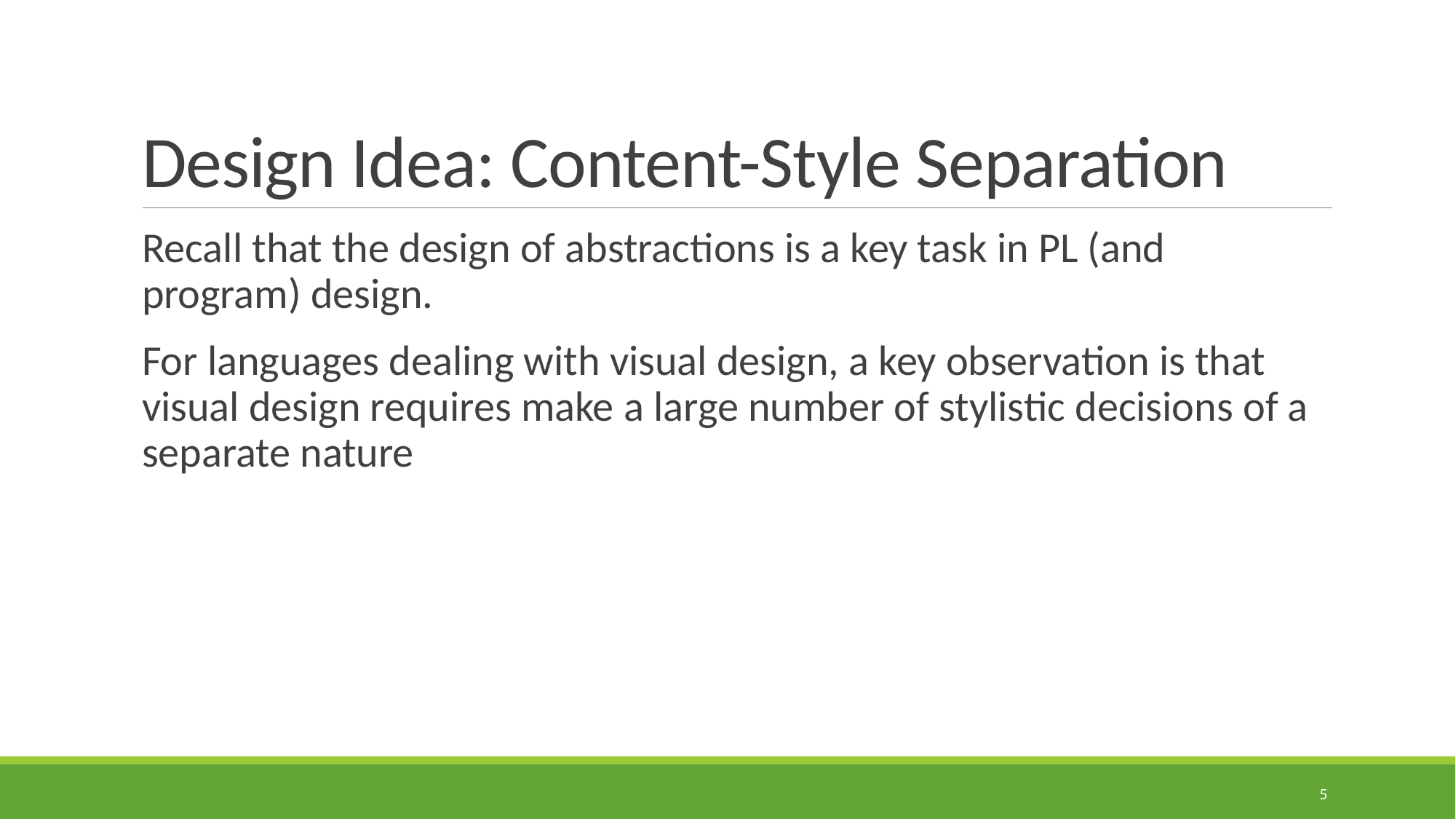

# Design Idea: Content-Style Separation
Recall that the design of abstractions is a key task in PL (and program) design.
For languages dealing with visual design, a key observation is that visual design requires make a large number of stylistic decisions of a separate nature
5